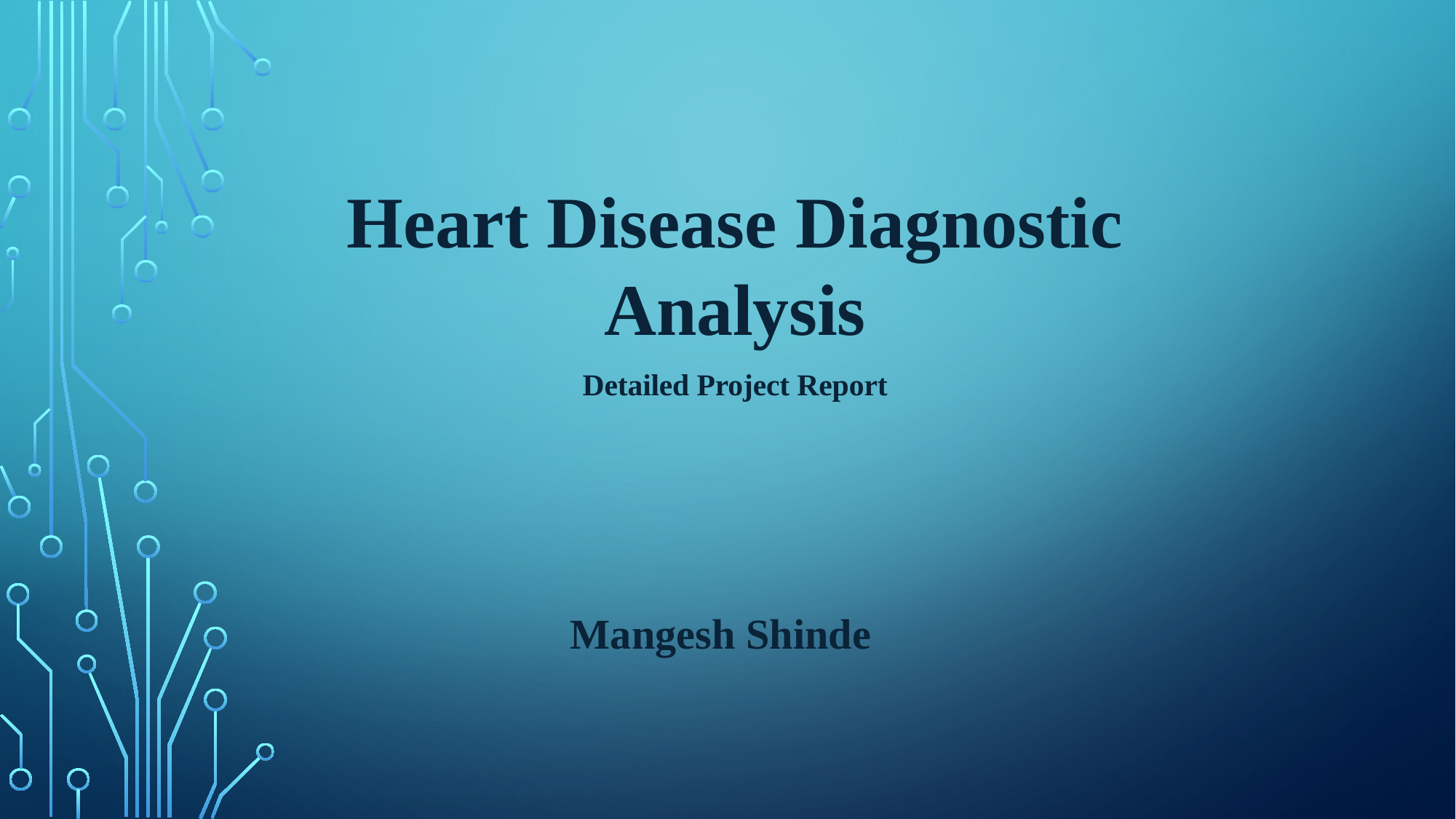

Heart Disease Diagnostic Analysis
Detailed Project Report

                 Mangesh Shinde